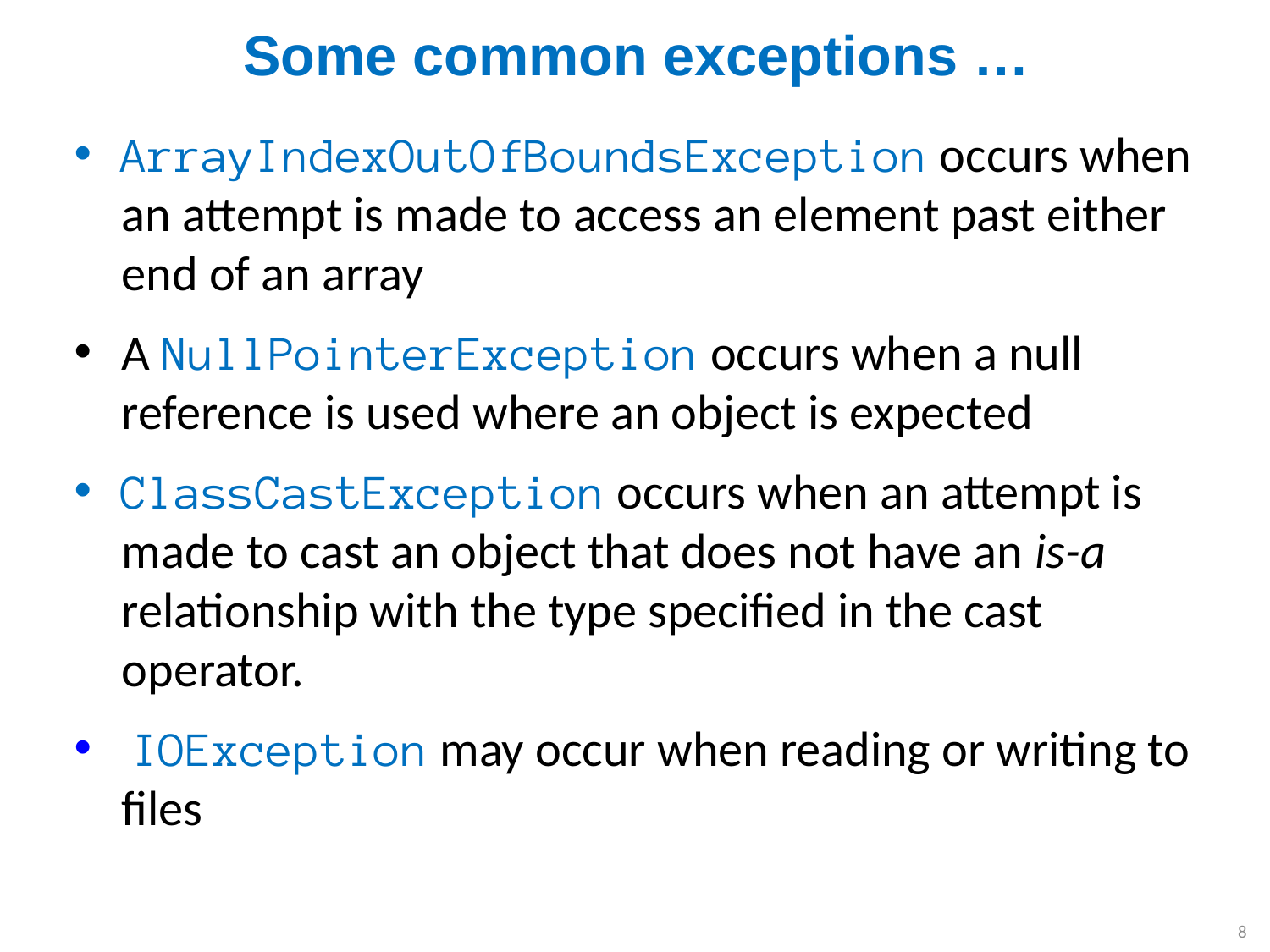

# Some common exceptions …
ArrayIndexOutOfBoundsException occurs when an attempt is made to access an element past either end of an array
A NullPointerException occurs when a null reference is used where an object is expected
ClassCastException occurs when an attempt is made to cast an object that does not have an is-a relationship with the type specified in the cast operator.
 IOException may occur when reading or writing to files

8